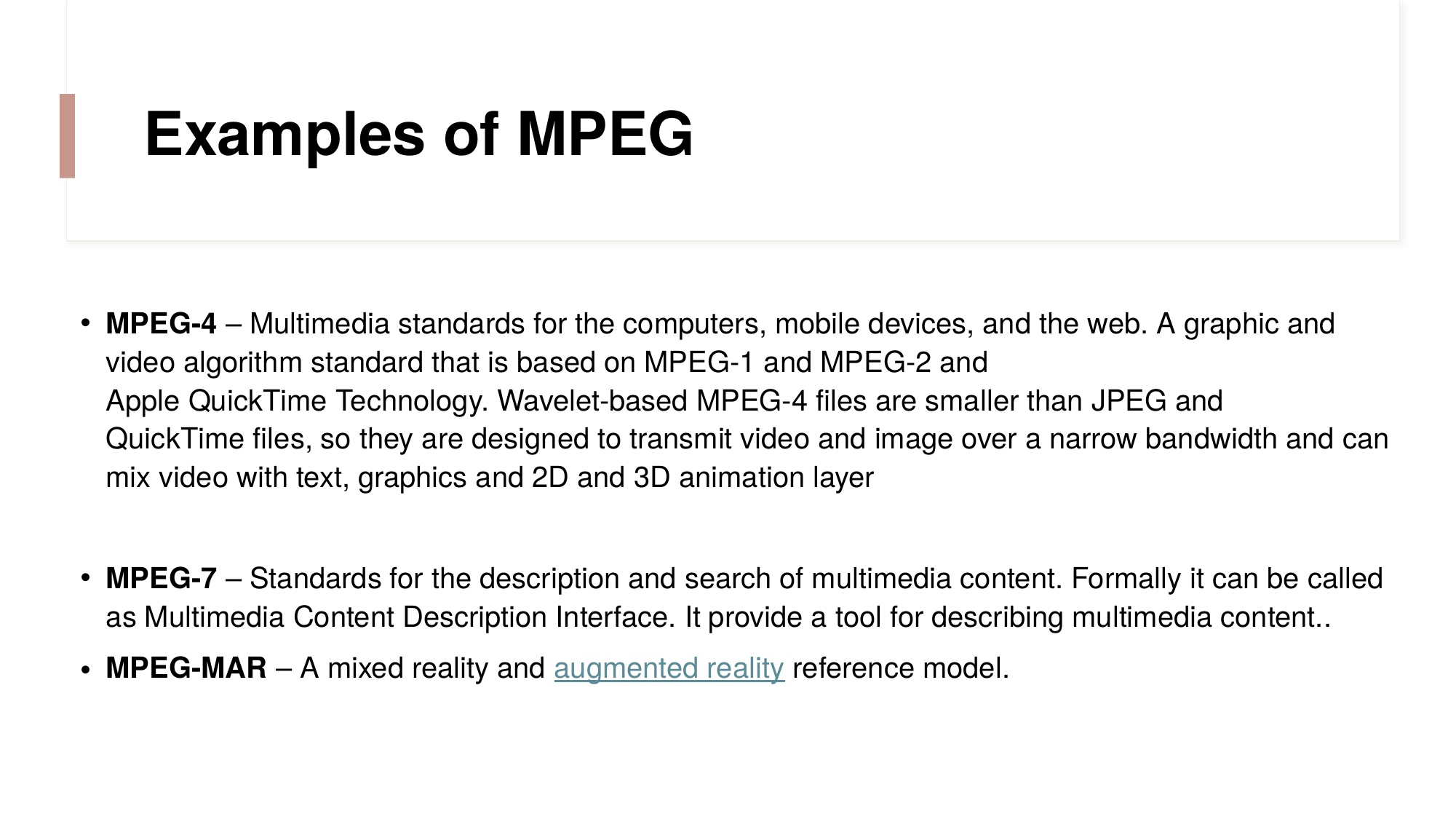

# Examples of MPEG
MPEG-4 – Multimedia standards for the computers, mobile devices, and the web. A graphic and video algorithm standard that is based on MPEG-1 and MPEG-2 and Apple QuickTime Technology. Wavelet-based MPEG-4 files are smaller than JPEG and QuickTime files, so they are designed to transmit video and image over a narrow bandwidth and can mix video with text, graphics and 2D and 3D animation layer

MPEG-7 – Standards for the description and search of multimedia content. Formally it can be called as Multimedia Content Description Interface. It provide a tool for describing multimedia content..
MPEG-MAR – A mixed reality and augmented reality reference model.